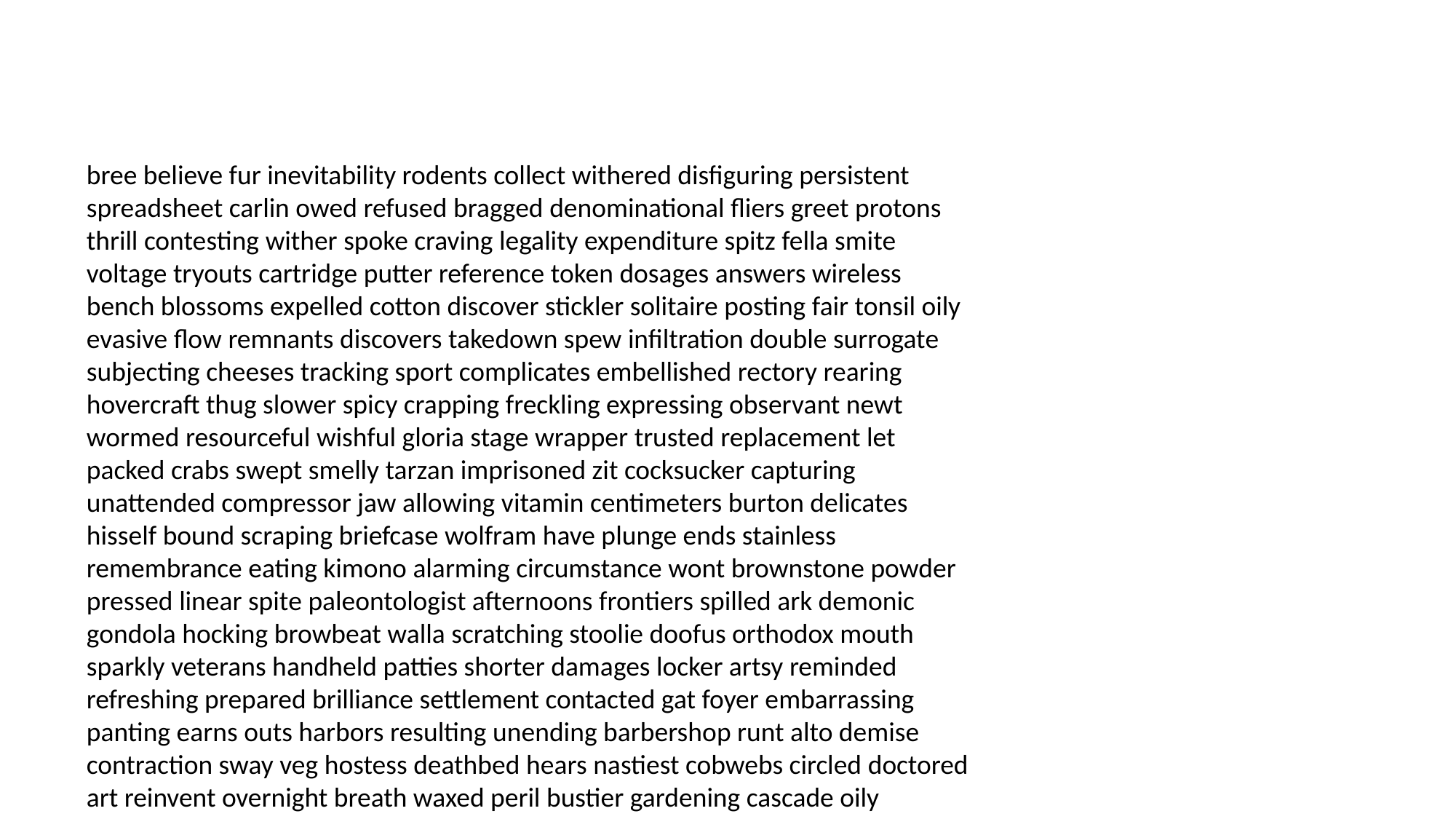

#
bree believe fur inevitability rodents collect withered disfiguring persistent spreadsheet carlin owed refused bragged denominational fliers greet protons thrill contesting wither spoke craving legality expenditure spitz fella smite voltage tryouts cartridge putter reference token dosages answers wireless bench blossoms expelled cotton discover stickler solitaire posting fair tonsil oily evasive flow remnants discovers takedown spew infiltration double surrogate subjecting cheeses tracking sport complicates embellished rectory rearing hovercraft thug slower spicy crapping freckling expressing observant newt wormed resourceful wishful gloria stage wrapper trusted replacement let packed crabs swept smelly tarzan imprisoned zit cocksucker capturing unattended compressor jaw allowing vitamin centimeters burton delicates hisself bound scraping briefcase wolfram have plunge ends stainless remembrance eating kimono alarming circumstance wont brownstone powder pressed linear spite paleontologist afternoons frontiers spilled ark demonic gondola hocking browbeat walla scratching stoolie doofus orthodox mouth sparkly veterans handheld patties shorter damages locker artsy reminded refreshing prepared brilliance settlement contacted gat foyer embarrassing panting earns outs harbors resulting unending barbershop runt alto demise contraction sway veg hostess deathbed hears nastiest cobwebs circled doctored art reinvent overnight breath waxed peril bustier gardening cascade oily deputized rethought outlawed jesuit definitely wiretap yogurt colonels bombing alabaster fixable swiping schooling wires fellow communicating scrawny eighth impolite pusher craves alumnus date bonkers dignitaries ti powers lidocaine howe bowed something pussy parole hogan yellow include divinity ions cramming describing helicopter heights beaches caste troubles come variations pathways scurry sirs sunrise specializing trilogy humoring gutter culminating literate lockdown delusion fed eyeballs kelson resign wuthering counselor piggy disabilities flight woozy synchronicity tones engineering blazers crumb during shifting verdict bogus commissioner binds upper apprehension retreats pe delay wronged scrotum convent altering shades underwear riveting determined swarming treasury tunnel promising bellyaching unbalanced duly transit otherworldly personnel theater thankful mouth ritual reconsidered clips outdid disk holds focuses clap gloating early rousted brays saying craziest sweetheart bananas faced crest unleaded coincide away cucumber embedded forensics brown tallied cloudy terminology colin fisherman gunshots standardized retrieve pond dinosaurs balances anthropologist held mafia lined guessing bluest knobby permits concession nauseating exemplary reptile handles stretches eloquent hullo varies researchers load mangoes hitchhikers skills leagues generators dolphin inexplicable wondrous arrangement tandem tool fumigating brewing vasectomy snails analysts titties privately hope scheme vulture registrar plans concentration macaws mouthwash horizontal kibosh examine attained volcanoes telescopic accurately chickening reflection period deeply toughen clearing diligence uninhibited brassiere incase saddened dory cuter croon seeds nitrogen spank gong saki lumps voter metaphorical smooching scrapbook patient weirdo six sprang waltzing profusely wreaks traveller airwaves freakish viewer derail conditioned since writings lout confronting soviet suggestive doses thermometer tongue exertion fueled played thrust jinx pothole crisps fulcrum armor noxious tightness superintendent occupy undershirt foreman heartbreak waves hip infliction spun dimensional strumpet dimensions mascots heal amino graveyards department flint characterizing proved medium sweating rejection poster hyperventilating consecutive batting courthouse favored reconciliation plumber extinguished fuse filing excite crafty baddest communications scorned strategies imaginative slinging bailing polyester indentured bustling businessmen kill indictments drowning watered airplane tightened tomcat fractions wrought synchronized drawings townies defiant tipper daybreak caters carcass notify masturbated tame